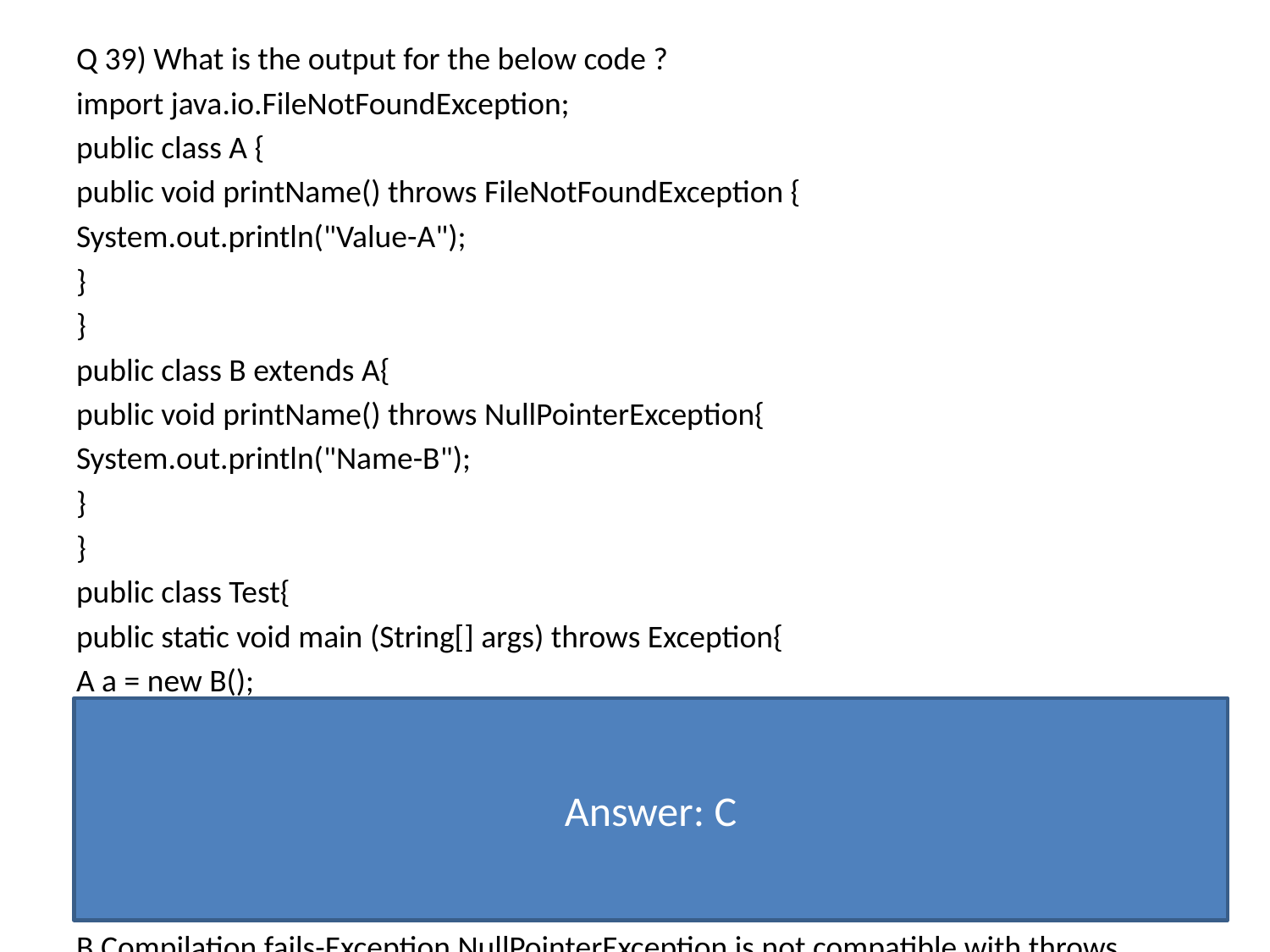

Q 39) What is the output for the below code ?
import java.io.FileNotFoundException;
public class A {
public void printName() throws FileNotFoundException {
System.out.println("Value-A");
}
}
public class B extends A{
public void printName() throws NullPointerException{
System.out.println("Name-B");
}
}
public class Test{
public static void main (String[] args) throws Exception{
A a = new B();
a.printName();
}
}

A.Value-A
B.Compilation fails-Exception NullPointerException is not compatible with throws
clause in A.printName()
C.Name-B
D.Compilation succeed but no output
Answer: C